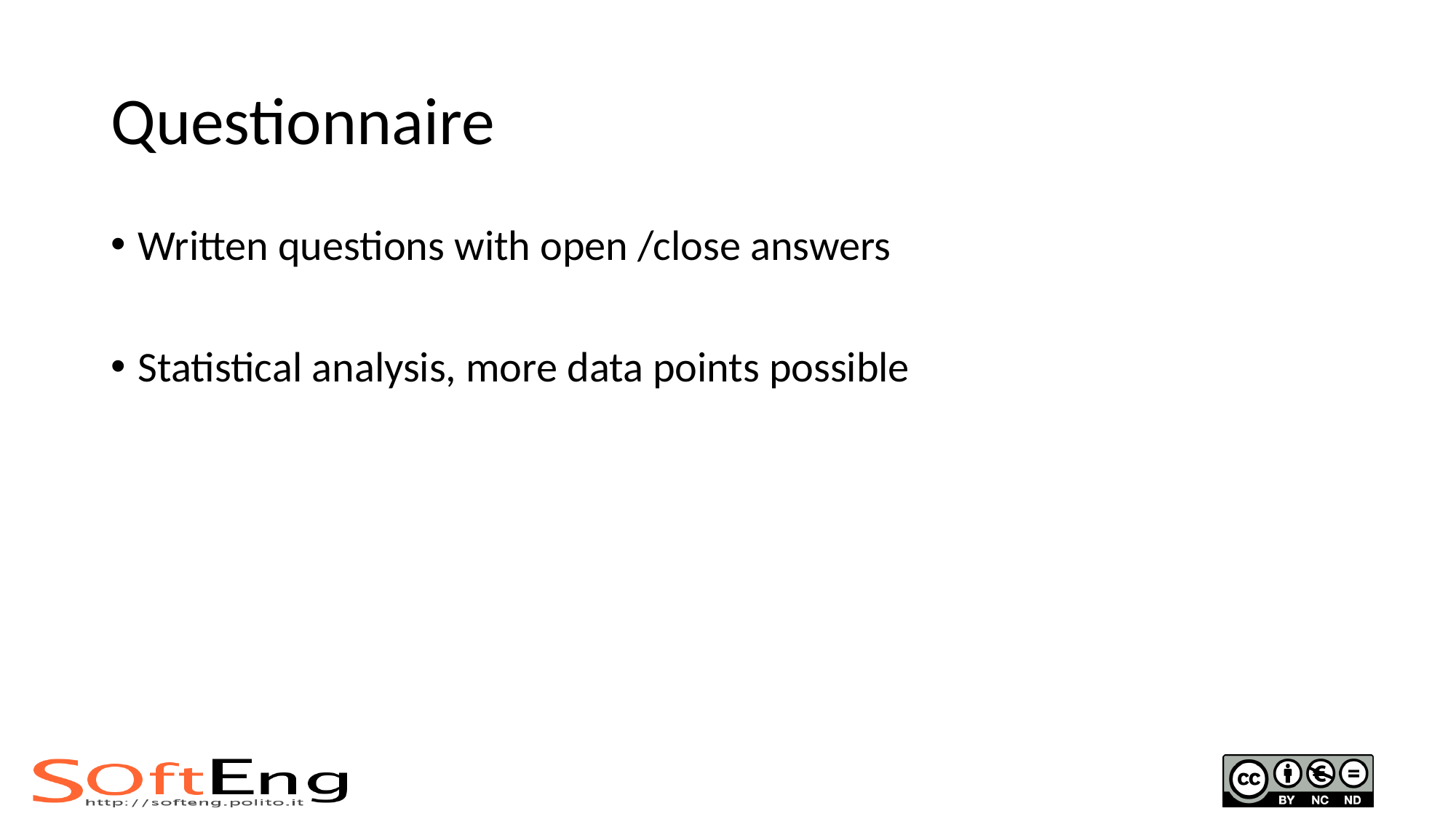

# Questionnaire
Written questions with open /close answers

Statistical analysis, more data points possible